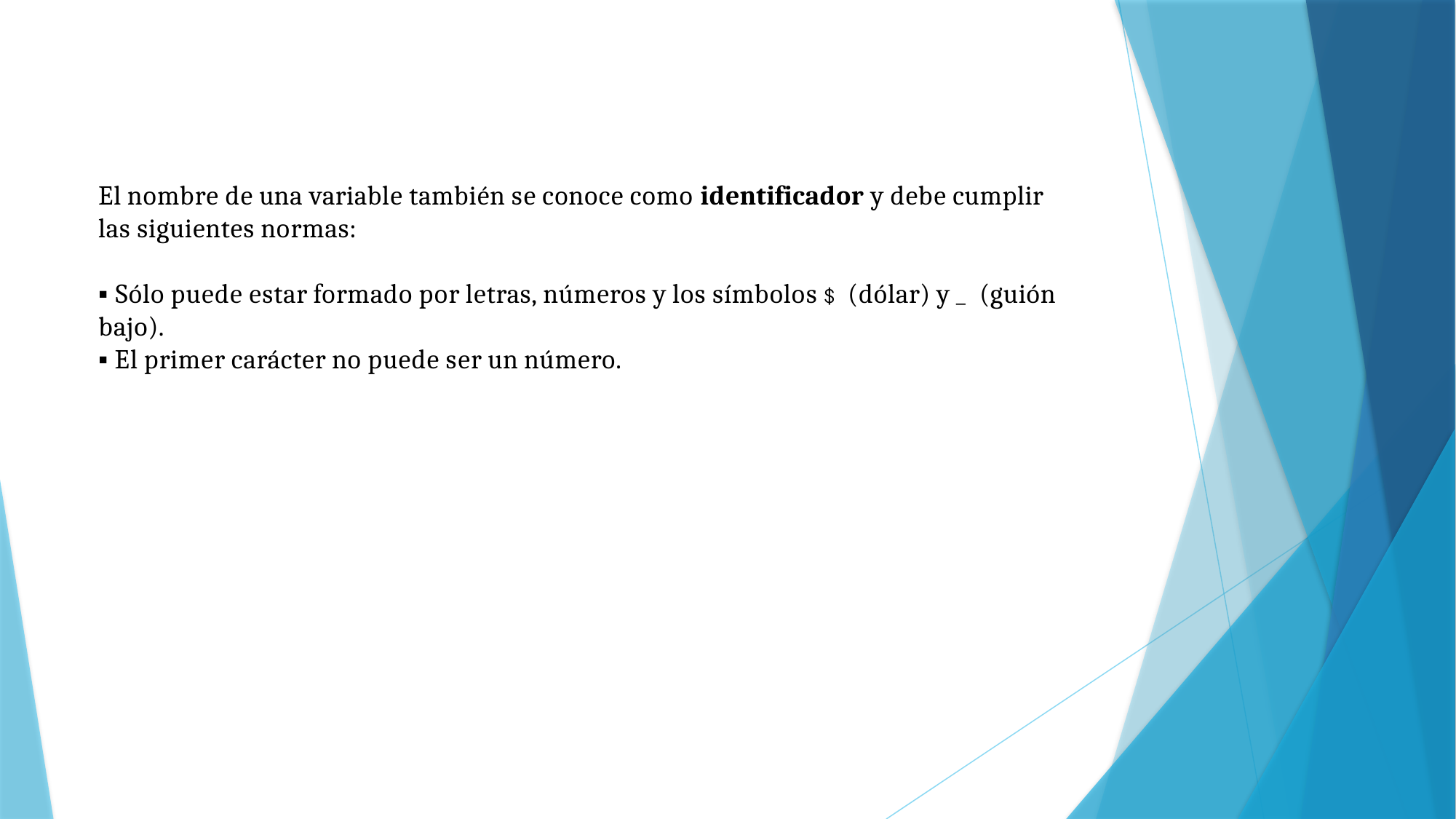

El nombre de una variable también se conoce como identificador y debe cumplir las siguientes normas:

▪ Sólo puede estar formado por letras, números y los símbolos $ (dólar) y _ (guión
bajo).
▪ El primer carácter no puede ser un número.